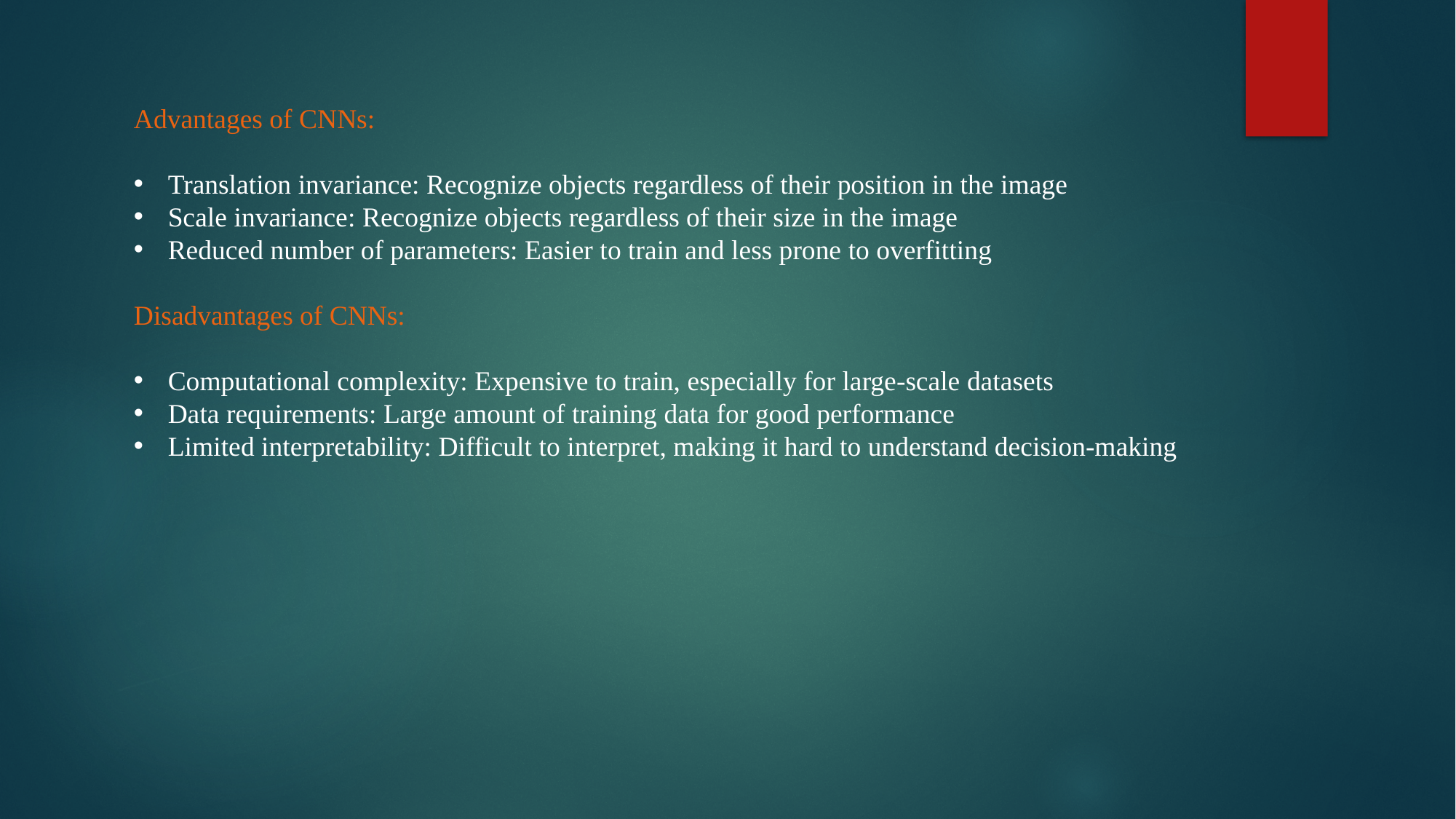

Advantages of CNNs:

Translation invariance: Recognize objects regardless of their position in the image
Scale invariance: Recognize objects regardless of their size in the image
Reduced number of parameters: Easier to train and less prone to overfitting

Disadvantages of CNNs:

Computational complexity: Expensive to train, especially for large-scale datasets
Data requirements: Large amount of training data for good performance
Limited interpretability: Difficult to interpret, making it hard to understand decision-making